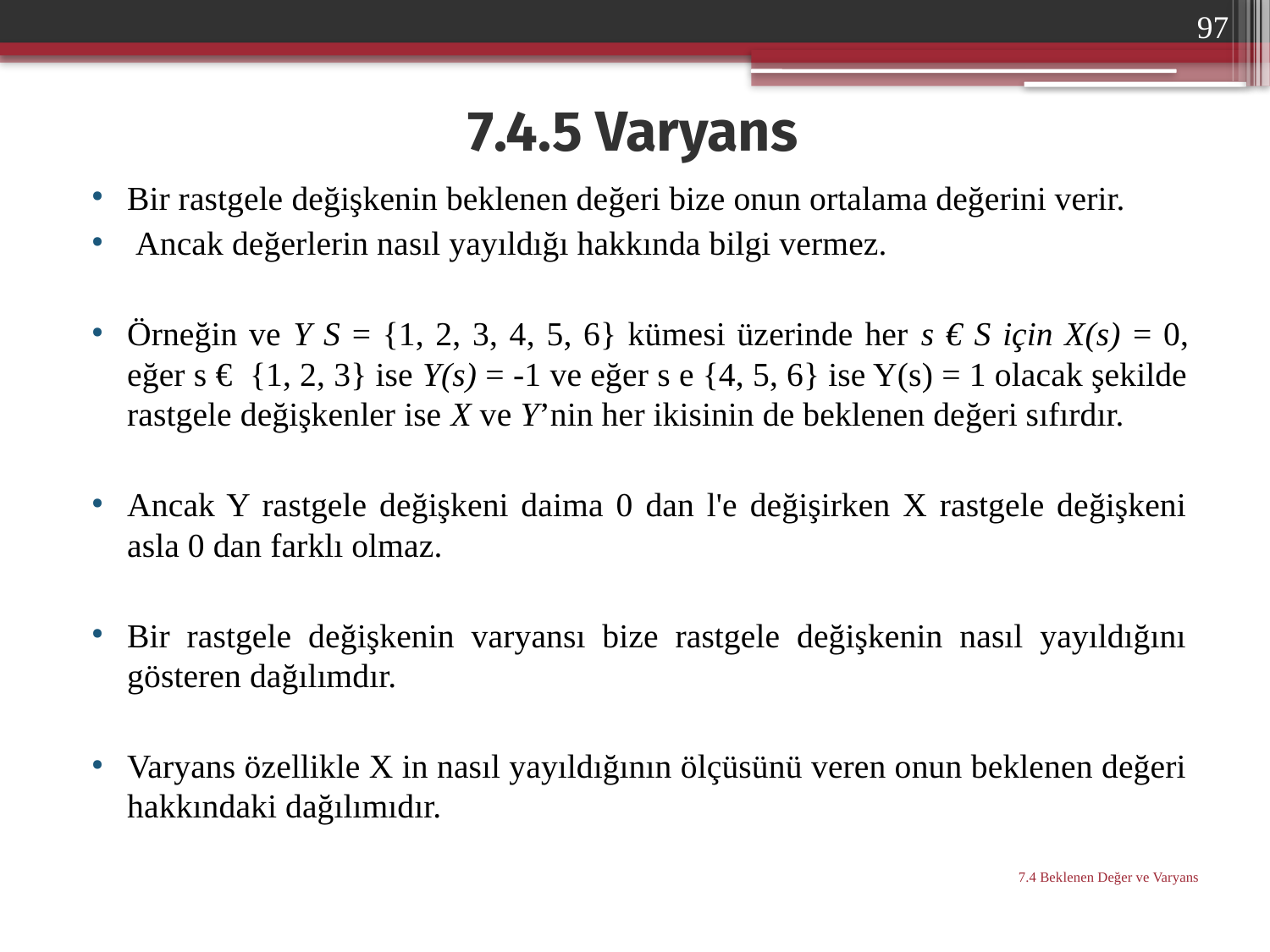

97
# 7.4.5 Varyans
Bir rastgele değişkenin beklenen değeri bize onun ortalama değerini verir.
 Ancak değerlerin nasıl yayıldığı hakkında bilgi vermez.

Örneğin ve Y S = {1, 2, 3, 4, 5, 6} kümesi üzerinde her s € S için X(s) = 0, eğer s €  {1, 2, 3} ise Y(s) = -1 ve eğer s e {4, 5, 6} ise Y(s) = 1 olacak şekilde rastgele değişkenler ise X ve Y’nin her ikisinin de beklenen değeri sıfırdır.

Ancak Y rastgele değişkeni daima 0 dan l'e değişirken X rastgele değişkeni asla 0 dan farklı olmaz.

Bir rastgele değişkenin varyansı bize rastgele değişkenin nasıl yayıldığını gösteren dağılımdır.

Varyans özellikle X in nasıl yayıldığının ölçüsünü veren onun beklenen değeri hakkındaki dağılımıdır.

7.4 Beklenen Değer ve Varyans